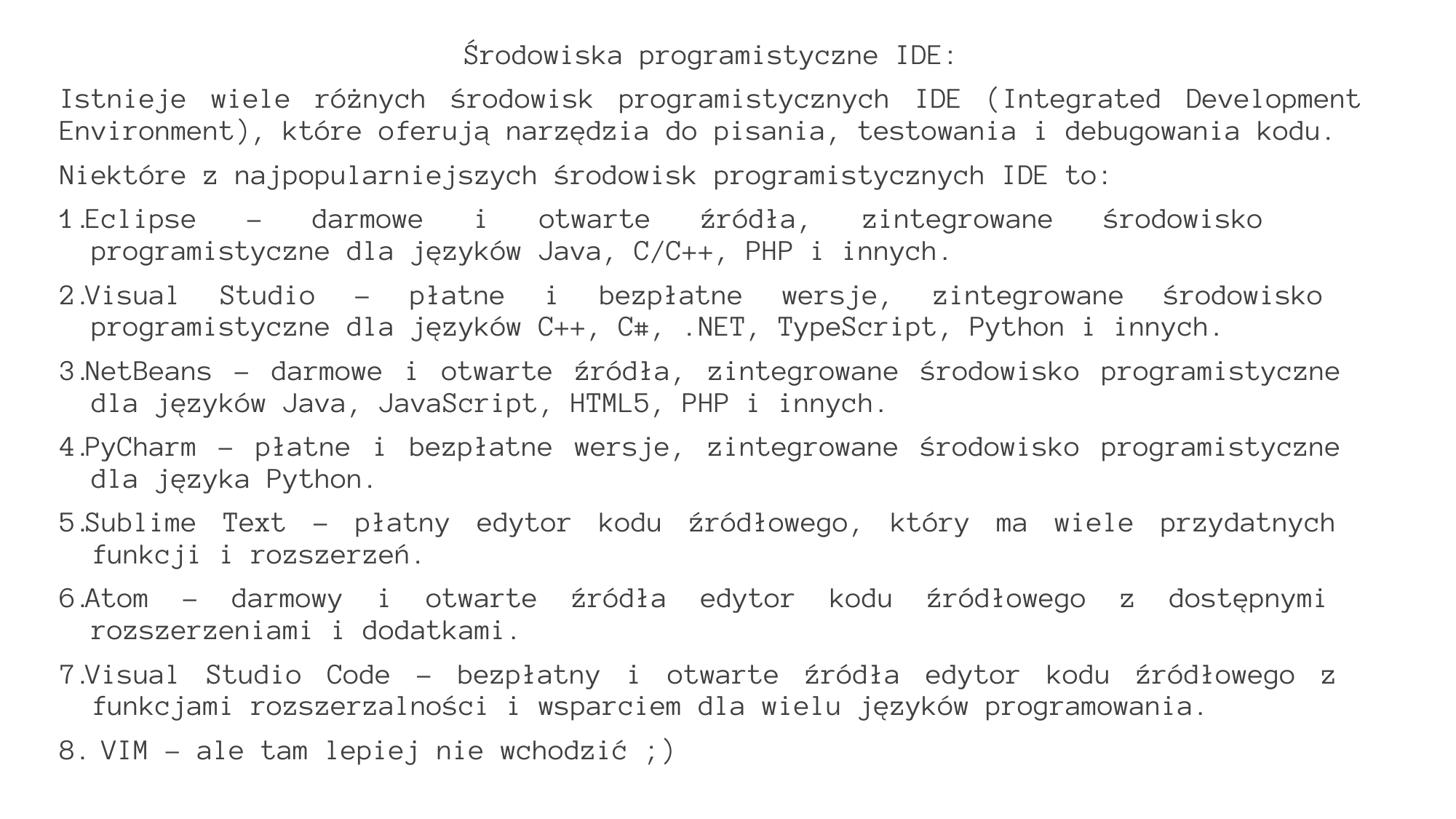

Środowiska programistyczne IDE:
Istnieje wiele różnych środowisk programistycznych IDE (Integrated Development Environment), które oferują narzędzia do pisania, testowania i debugowania kodu.
Niektóre z najpopularniejszych środowisk programistycznych IDE to:
Eclipse - darmowe i otwarte źródła, zintegrowane środowisko
  programistyczne dla języków Java, C/C++, PHP i innych.
Visual Studio - płatne i bezpłatne wersje, zintegrowane środowisko
  programistyczne dla języków C++, C#, .NET, TypeScript, Python i innych.
NetBeans - darmowe i otwarte źródła, zintegrowane środowisko programistyczne
  dla języków Java, JavaScript, HTML5, PHP i innych.
PyCharm - płatne i bezpłatne wersje, zintegrowane środowisko programistyczne
  dla języka Python.
Sublime Text - płatny edytor kodu źródłowego, który ma wiele przydatnych
  funkcji i rozszerzeń.
Atom - darmowy i otwarte źródła edytor kodu źródłowego z dostępnymi
  rozszerzeniami i dodatkami.
Visual Studio Code - bezpłatny i otwarte źródła edytor kodu źródłowego z
  funkcjami rozszerzalności i wsparciem dla wielu języków programowania.
 VIM – ale tam lepiej nie wchodzić ;)